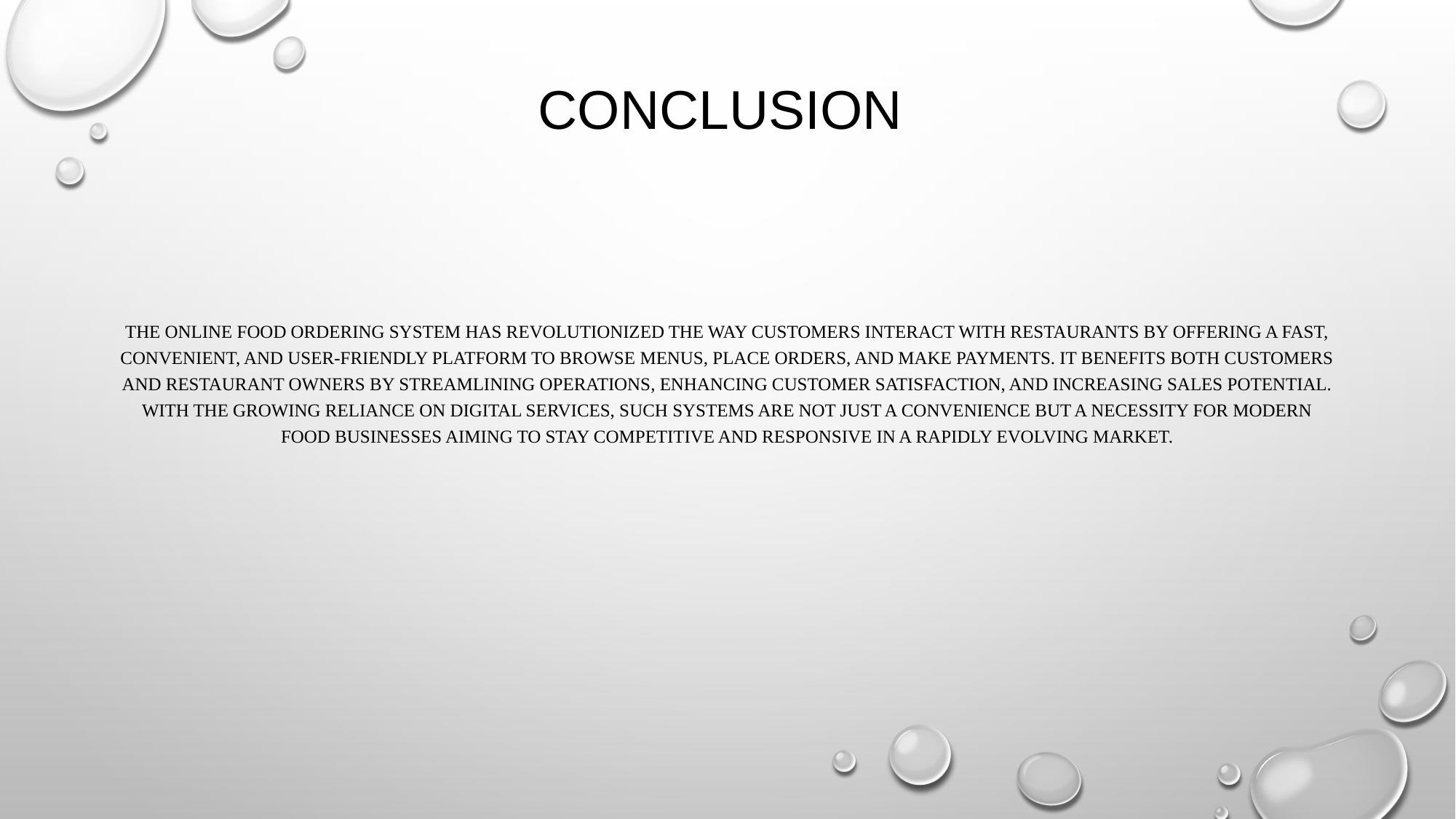

# Conclusion
The Online Food Ordering System has revolutionized the way customers interact with restaurants by offering a fast, convenient, and user-friendly platform to browse menus, place orders, and make payments. It benefits both customers and restaurant owners by streamlining operations, enhancing customer satisfaction, and increasing sales potential. With the growing reliance on digital services, such systems are not just a convenience but a necessity for modern food businesses aiming to stay competitive and responsive in a rapidly evolving market.